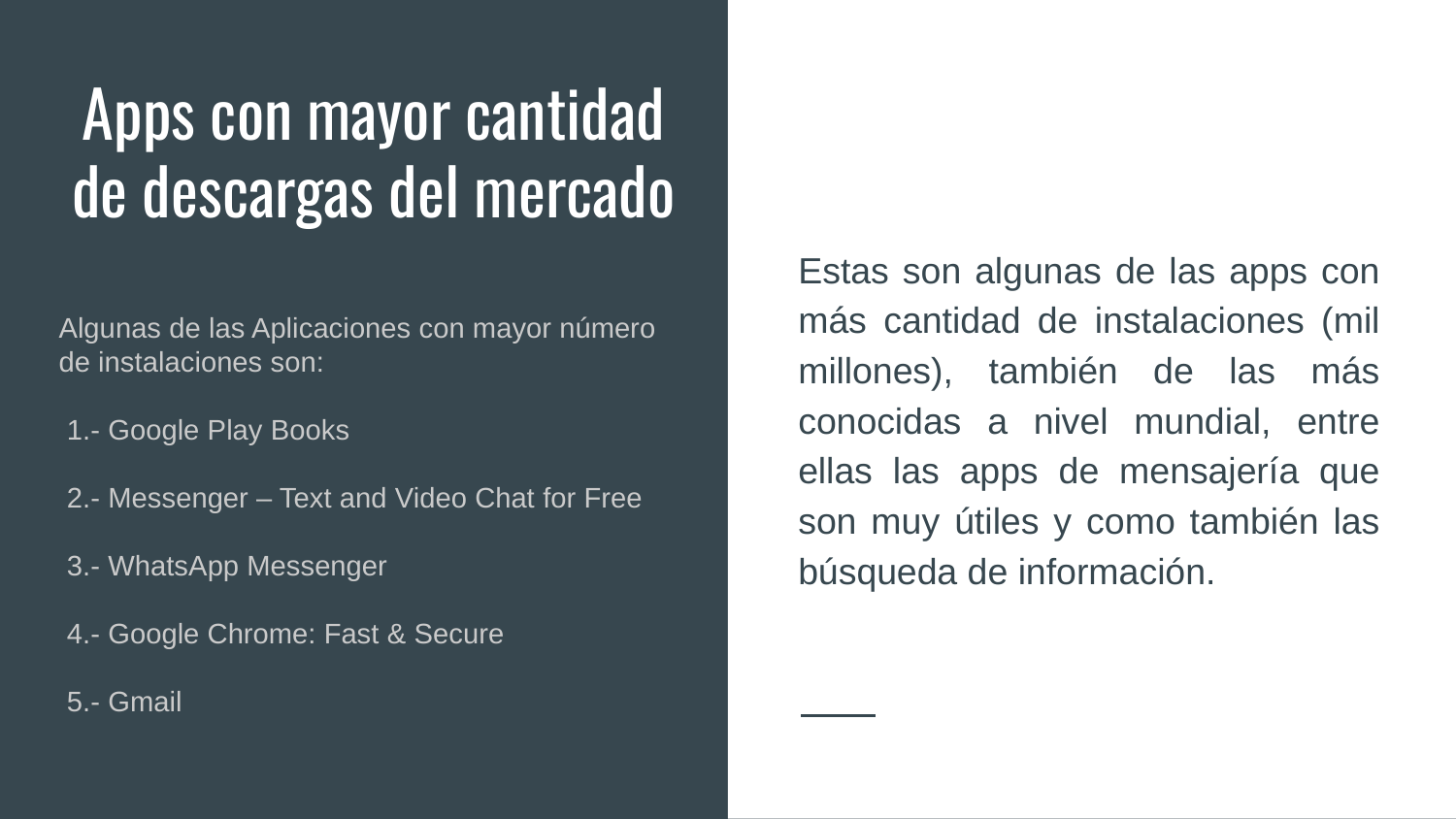

# Apps con mayor cantidad de descargas del mercado
Estas son algunas de las apps con más cantidad de instalaciones (mil millones), también de las más conocidas a nivel mundial, entre ellas las apps de mensajería que son muy útiles y como también las búsqueda de información.
Algunas de las Aplicaciones con mayor número de instalaciones son:

 1.- Google Play Books

 2.- Messenger – Text and Video Chat for Free

 3.- WhatsApp Messenger

 4.- Google Chrome: Fast & Secure

 5.- Gmail